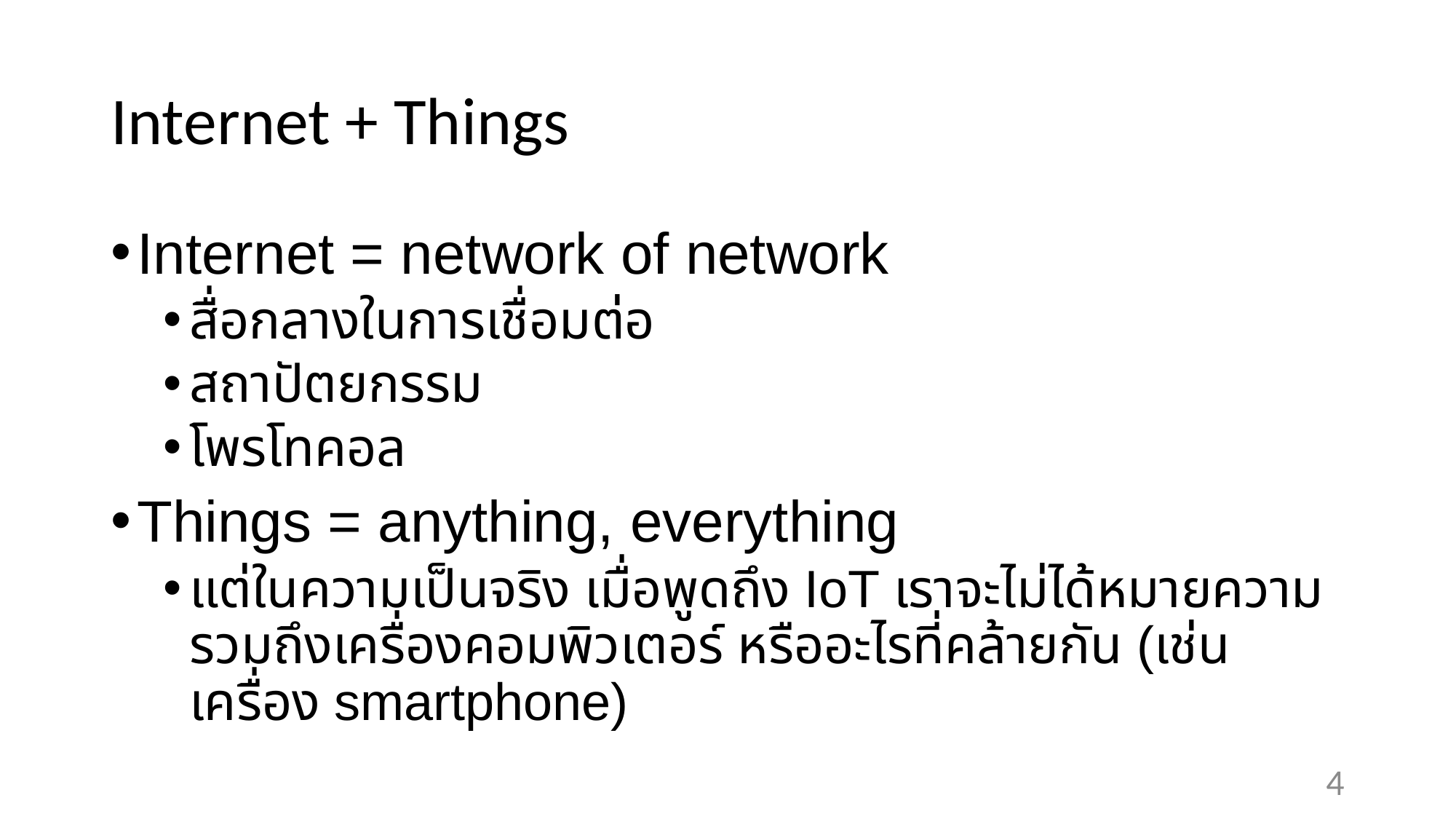

# Internet + Things
Internet = network of network
สื่อกลางในการเชื่อมต่อ
สถาปัตยกรรม
โพรโทคอล
Things = anything, everything
แต่ในความเป็นจริง เมื่อพูดถึง IoT เราจะไม่ได้หมายความรวมถึงเครื่องคอมพิวเตอร์ หรืออะไรที่คล้ายกัน (เช่น เครื่อง smartphone)
4